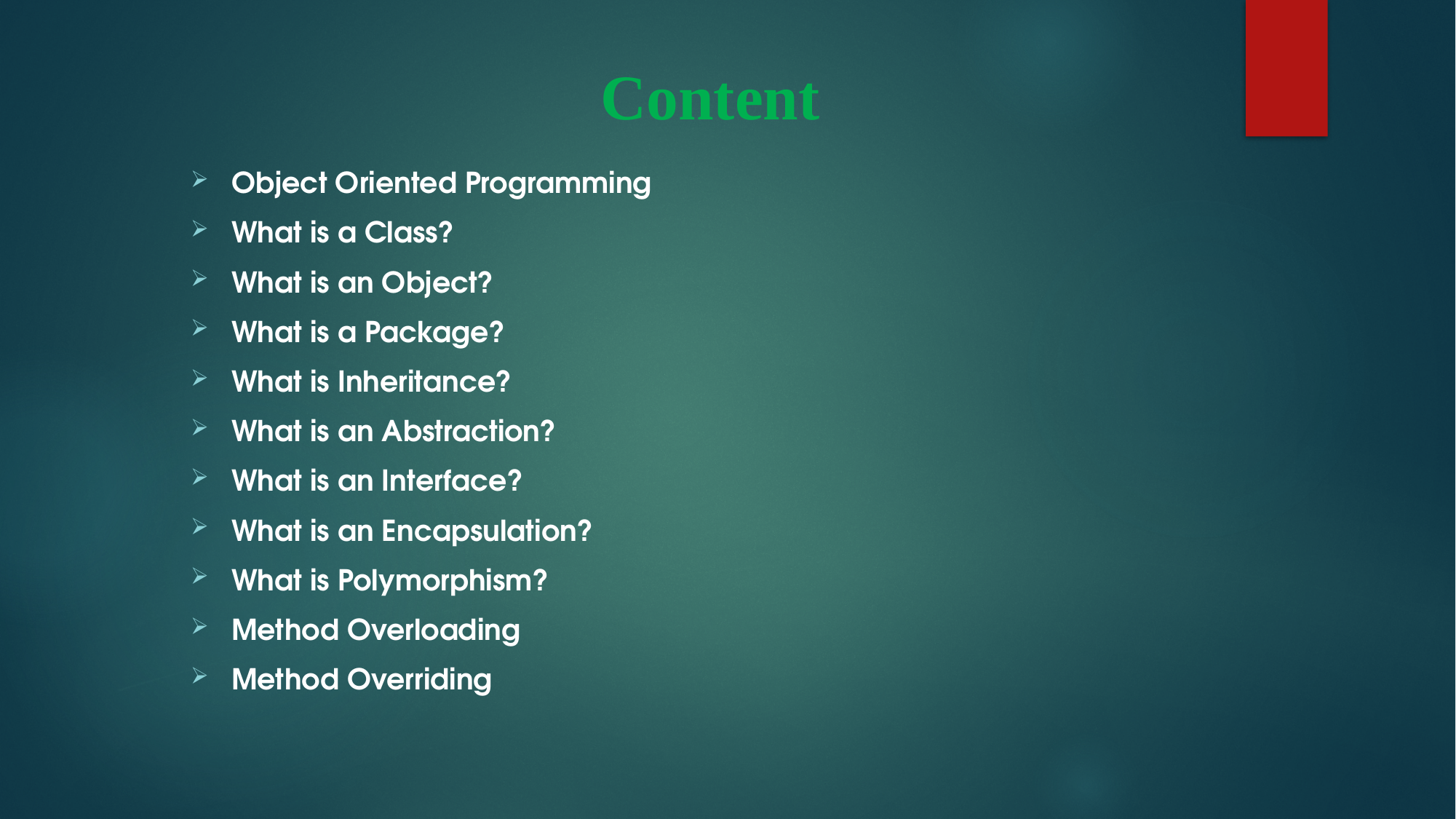

# Content
Object Oriented Programming
What is a Class?
What is an Object?
What is a Package?
What is Inheritance?
What is an Abstraction?
What is an Interface?
What is an Encapsulation?
What is Polymorphism?
Method Overloading
Method Overriding